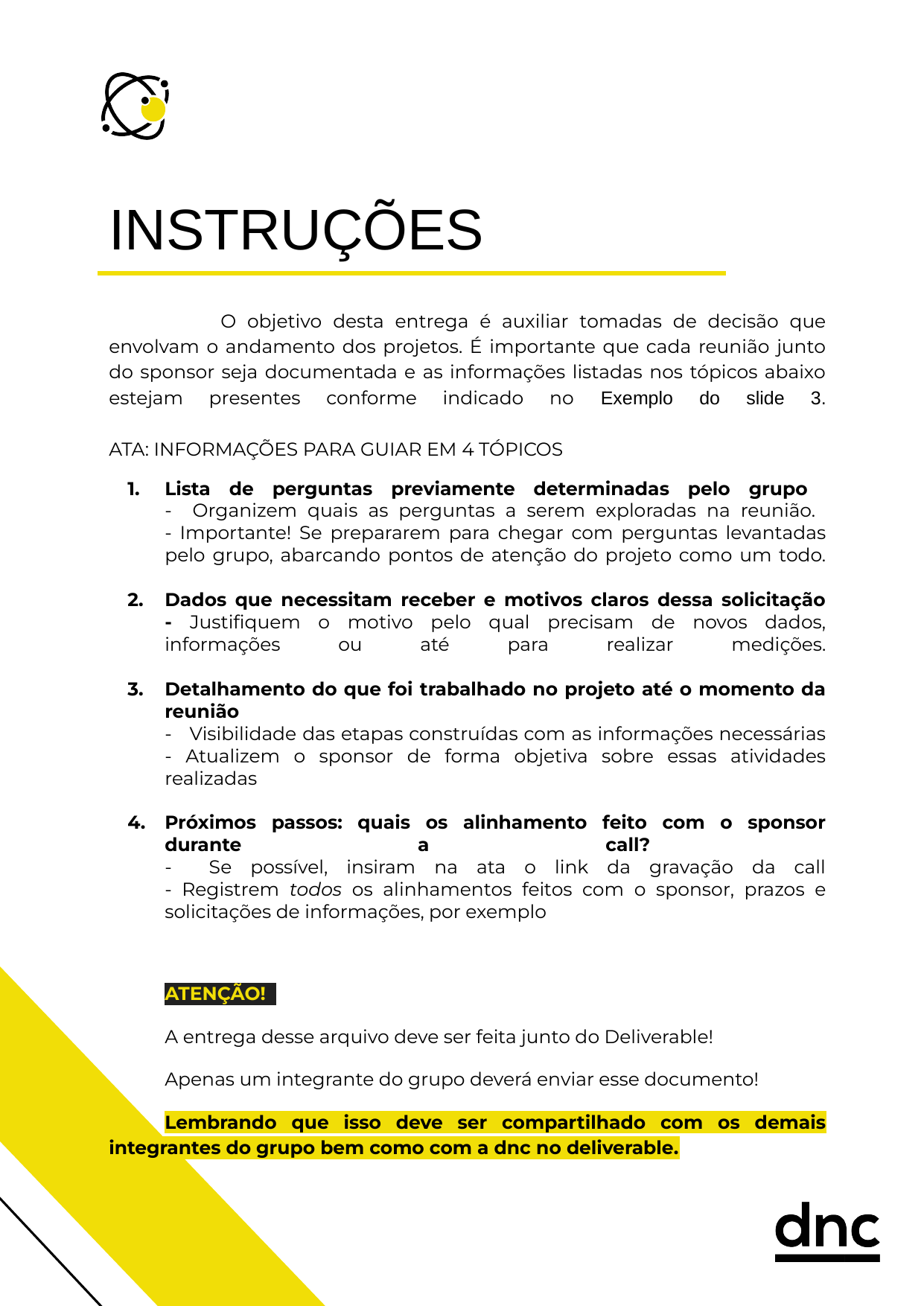

INSTRUÇÕES
	O objetivo desta entrega é auxiliar tomadas de decisão que envolvam o andamento dos projetos. É importante que cada reunião junto do sponsor seja documentada e as informações listadas nos tópicos abaixo estejam presentes conforme indicado no Exemplo do slide 3.
ATA: INFORMAÇÕES PARA GUIAR EM 4 TÓPICOS
Lista de perguntas previamente determinadas pelo grupo
-  Organizem quais as perguntas a serem exploradas na reunião.
- Importante! Se prepararem para chegar com perguntas levantadas pelo grupo, abarcando pontos de atenção do projeto como um todo.
Dados que necessitam receber e motivos claros dessa solicitação
- Justifiquem o motivo pelo qual precisam de novos dados, informações ou até para realizar medições.
Detalhamento do que foi trabalhado no projeto até o momento da reunião
-   Visibilidade das etapas construídas com as informações necessárias
- Atualizem o sponsor de forma objetiva sobre essas atividades realizadas
Próximos passos: quais os alinhamento feito com o sponsor durante a call?
-  Se possível, insiram na ata o link da gravação da call
- Registrem todos os alinhamentos feitos com o sponsor, prazos e solicitações de informações, por exemplo

ATENÇÃO!
A entrega desse arquivo deve ser feita junto do Deliverable!
Apenas um integrante do grupo deverá enviar esse documento!
Lembrando que isso deve ser compartilhado com os demais integrantes do grupo bem como com a dnc no deliverable.